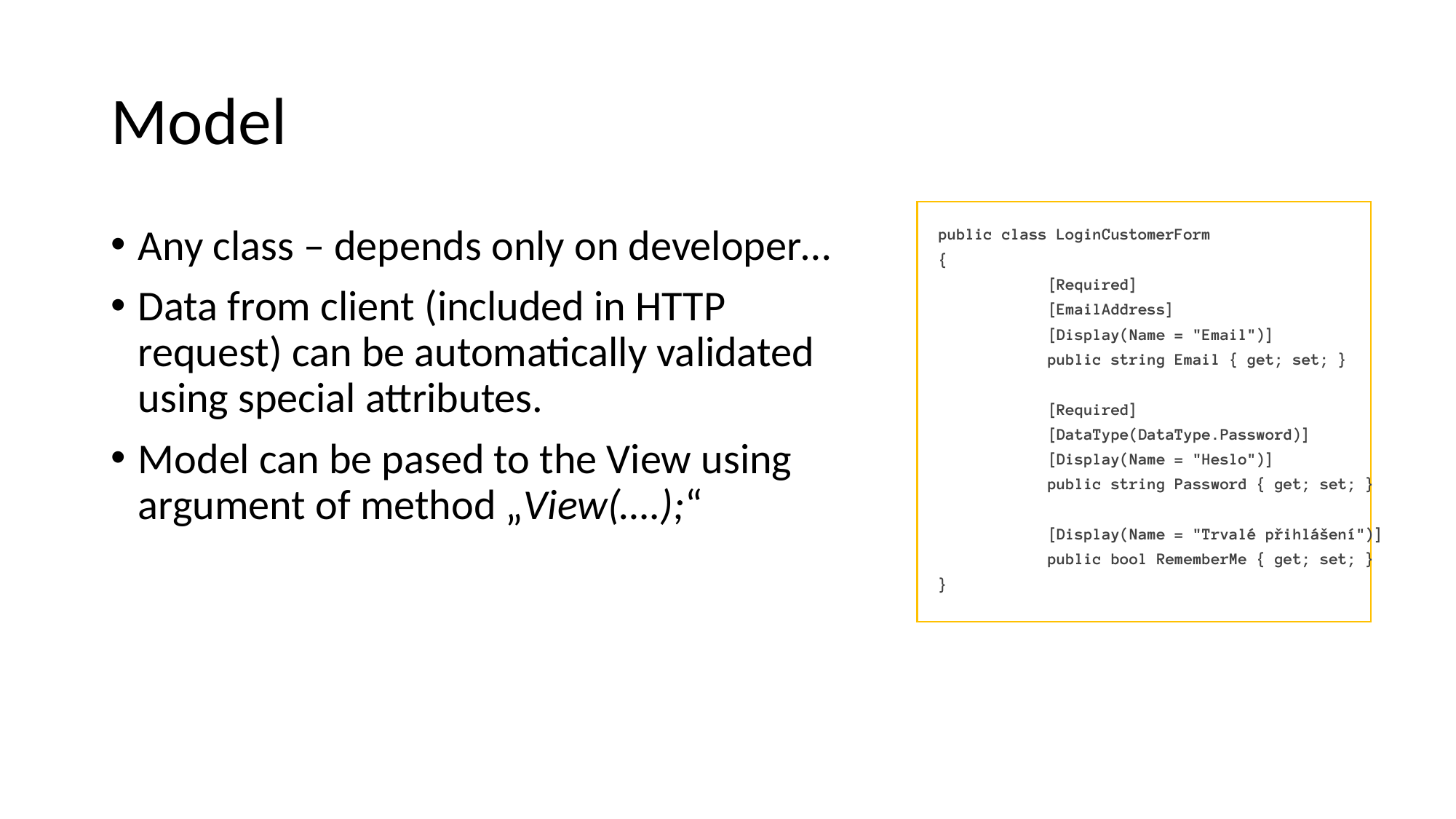

# Model
public class LoginCustomerForm
{
	[Required]
	[EmailAddress]
	[Display(Name = "Email")]
	public string Email { get; set; }

	[Required]
	[DataType(DataType.Password)]
	[Display(Name = "Heslo")]
	public string Password { get; set; }

	[Display(Name = "Trvalé přihlášení")]
	public bool RememberMe { get; set; }
}
Any class – depends only on developer…
Data from client (included in HTTP request) can be automatically validated using special attributes.
Model can be pased to the View using argument of method „View(….);“